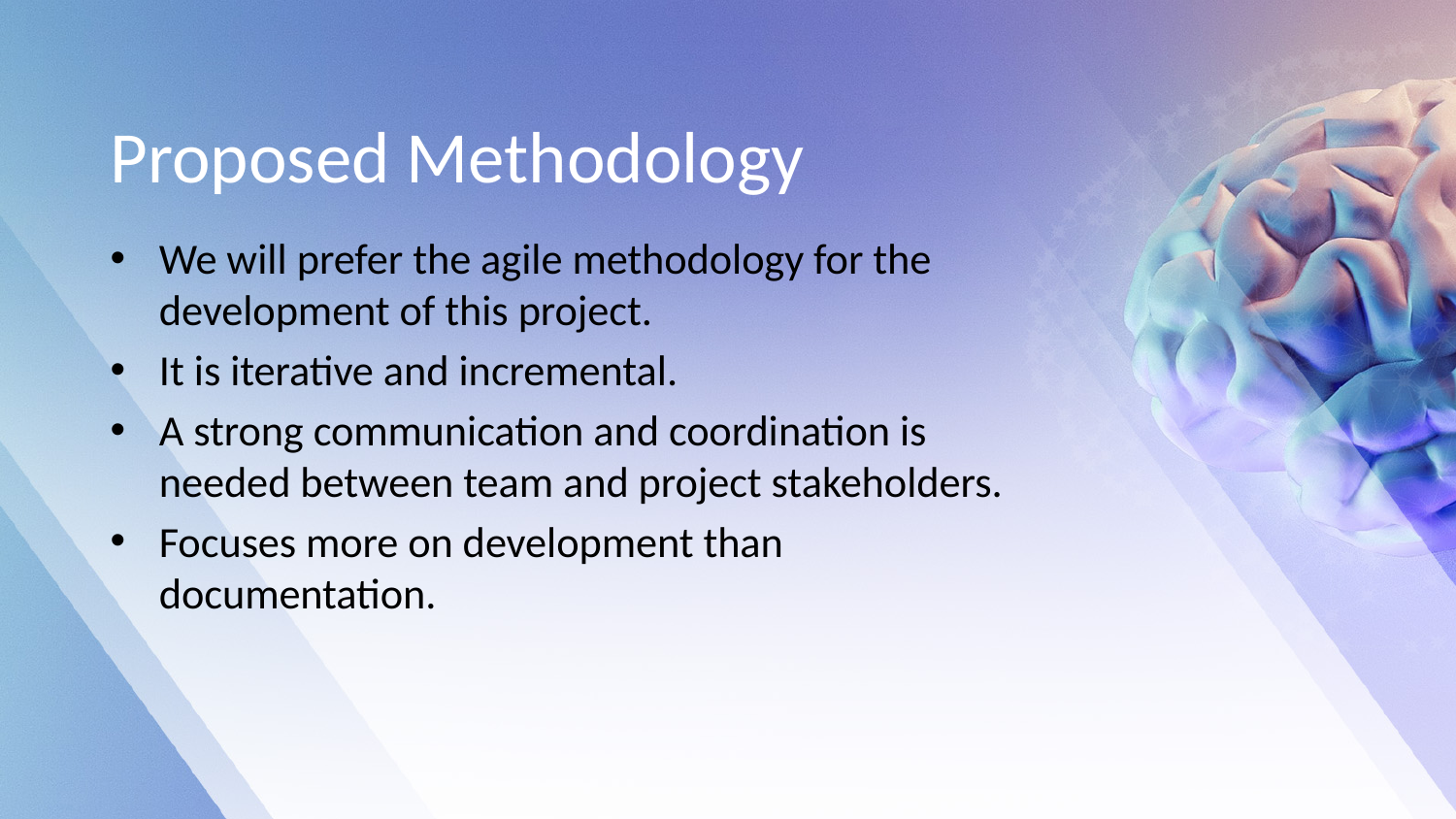

# Proposed Methodology
We will prefer the agile methodology for the development of this project.
It is iterative and incremental.
A strong communication and coordination is needed between team and project stakeholders.
Focuses more on development than documentation.